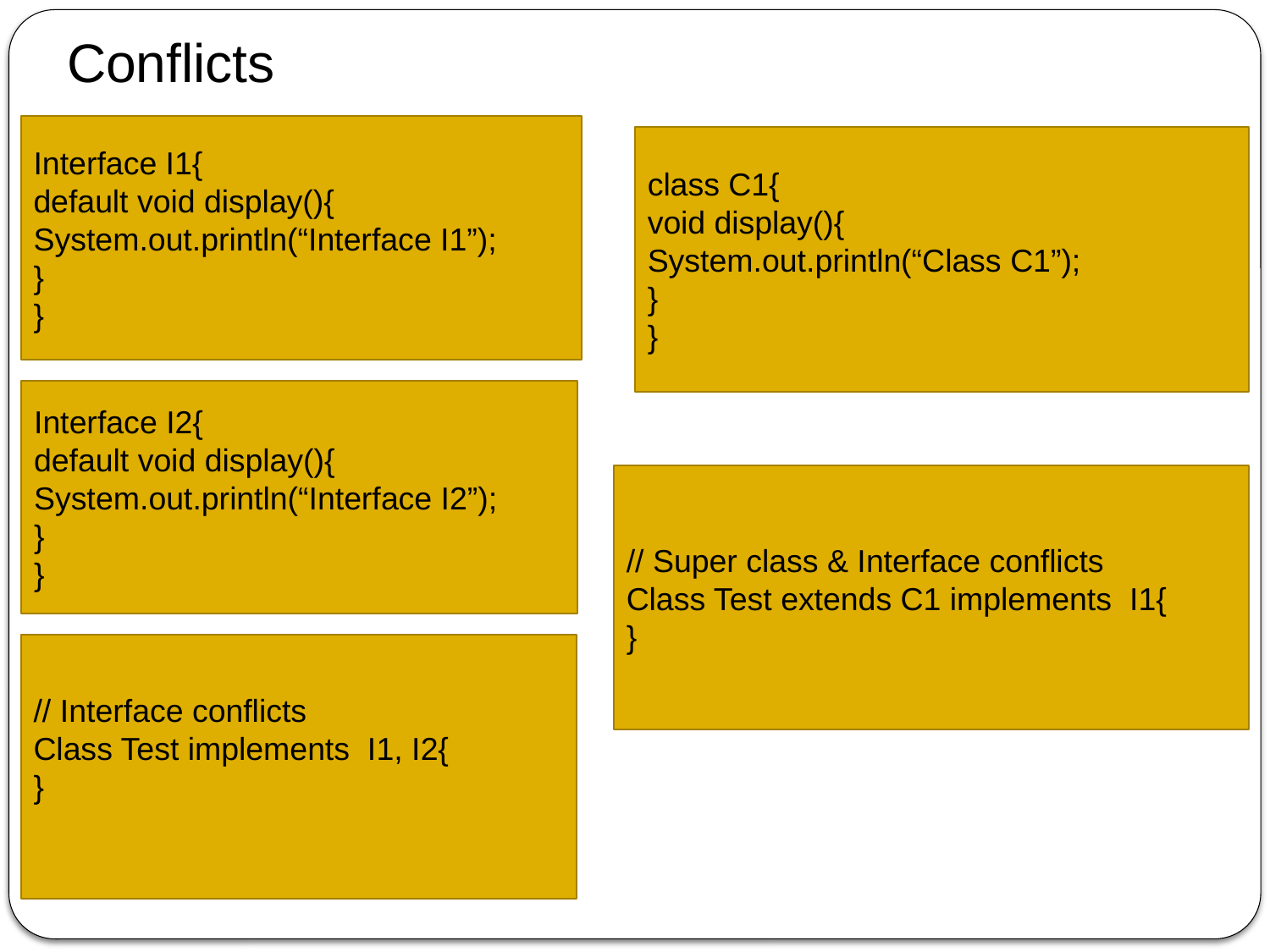

# Conflicts
Interface I1{
default void display(){
System.out.println(“Interface I1”);
}
}
class C1{
void display(){
System.out.println(“Class C1”);
}
}
Interface I2{
default void display(){
System.out.println(“Interface I2”);
}
}
// Super class & Interface conflicts
Class Test extends C1 implements  I1{
}
// Interface conflicts
Class Test implements  I1, I2{
}